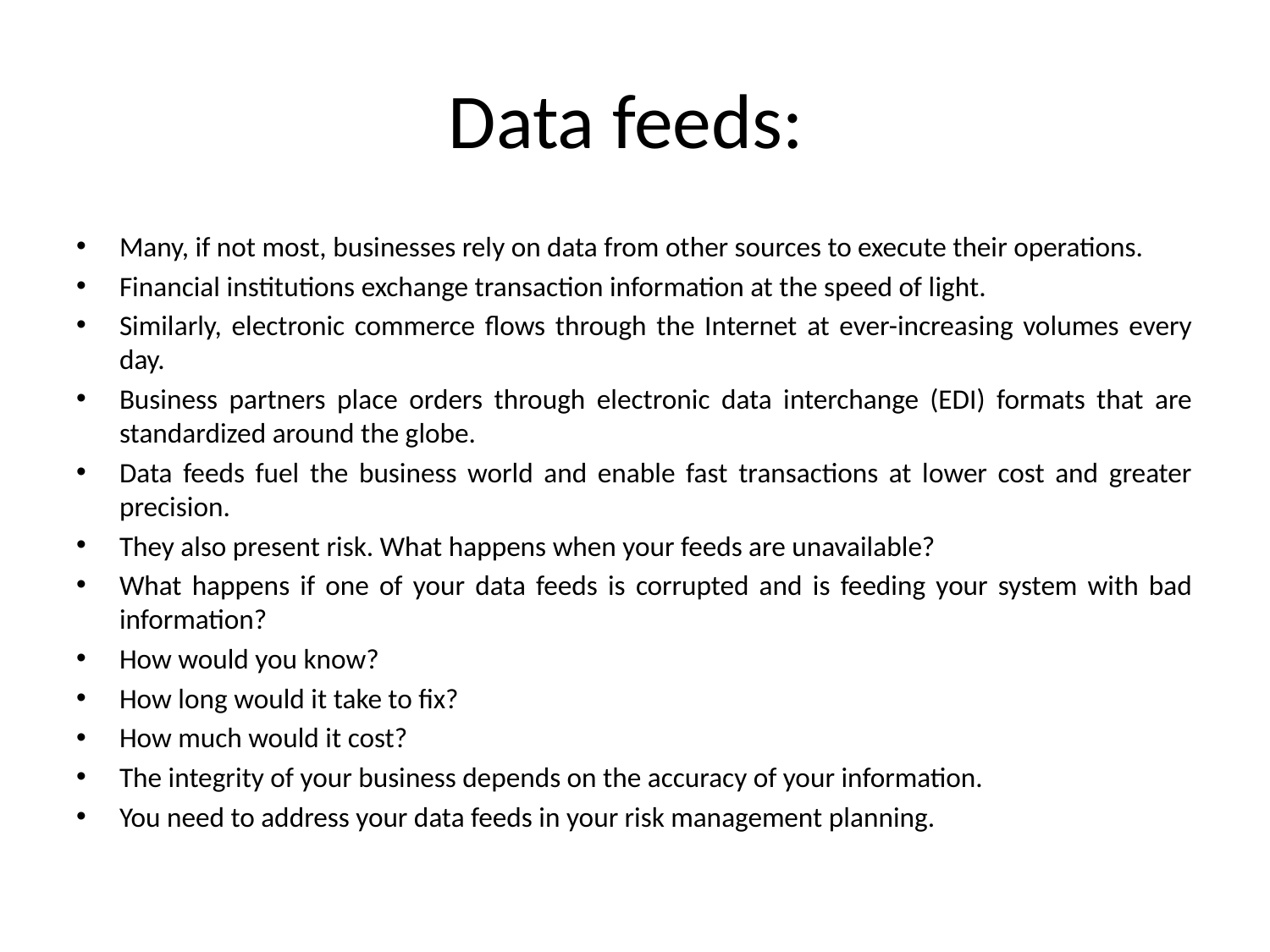

# Data feeds:
Many, if not most, businesses rely on data from other sources to execute their operations.
Financial institutions exchange transaction information at the speed of light.
Similarly, electronic commerce flows through the Internet at ever-increasing volumes every day.
Business partners place orders through electronic data interchange (EDI) formats that are standardized around the globe.
Data feeds fuel the business world and enable fast transactions at lower cost and greater precision.
They also present risk. What happens when your feeds are unavailable?
What happens if one of your data feeds is corrupted and is feeding your system with bad information?
How would you know?
How long would it take to fix?
How much would it cost?
The integrity of your business depends on the accuracy of your information.
You need to address your data feeds in your risk management planning.